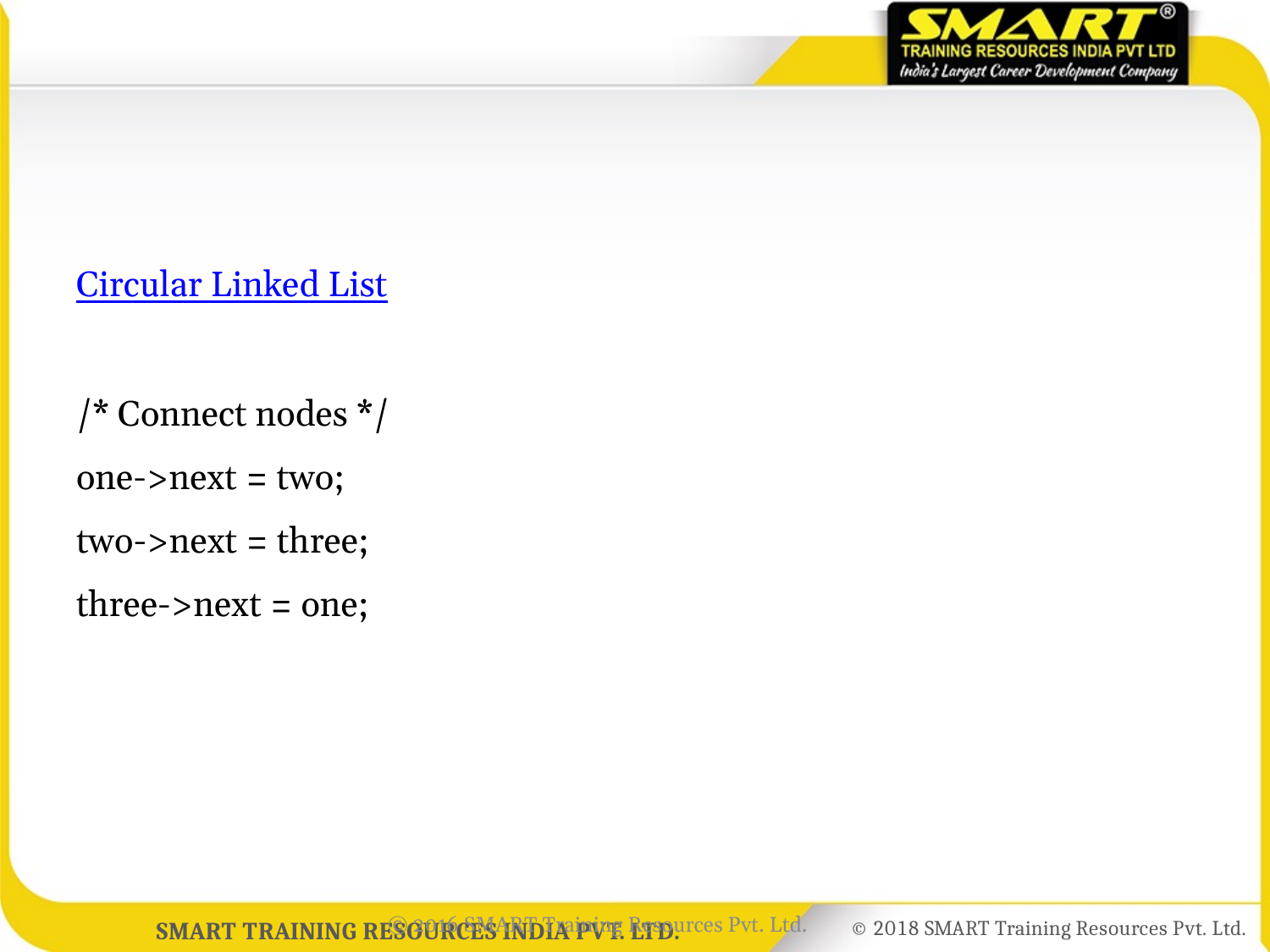

Circular Linked List

/* Connect nodes */
one->next = two;
two->next = three;
three->next = one;

© 2016 SMART Training Resources Pvt. Ltd.